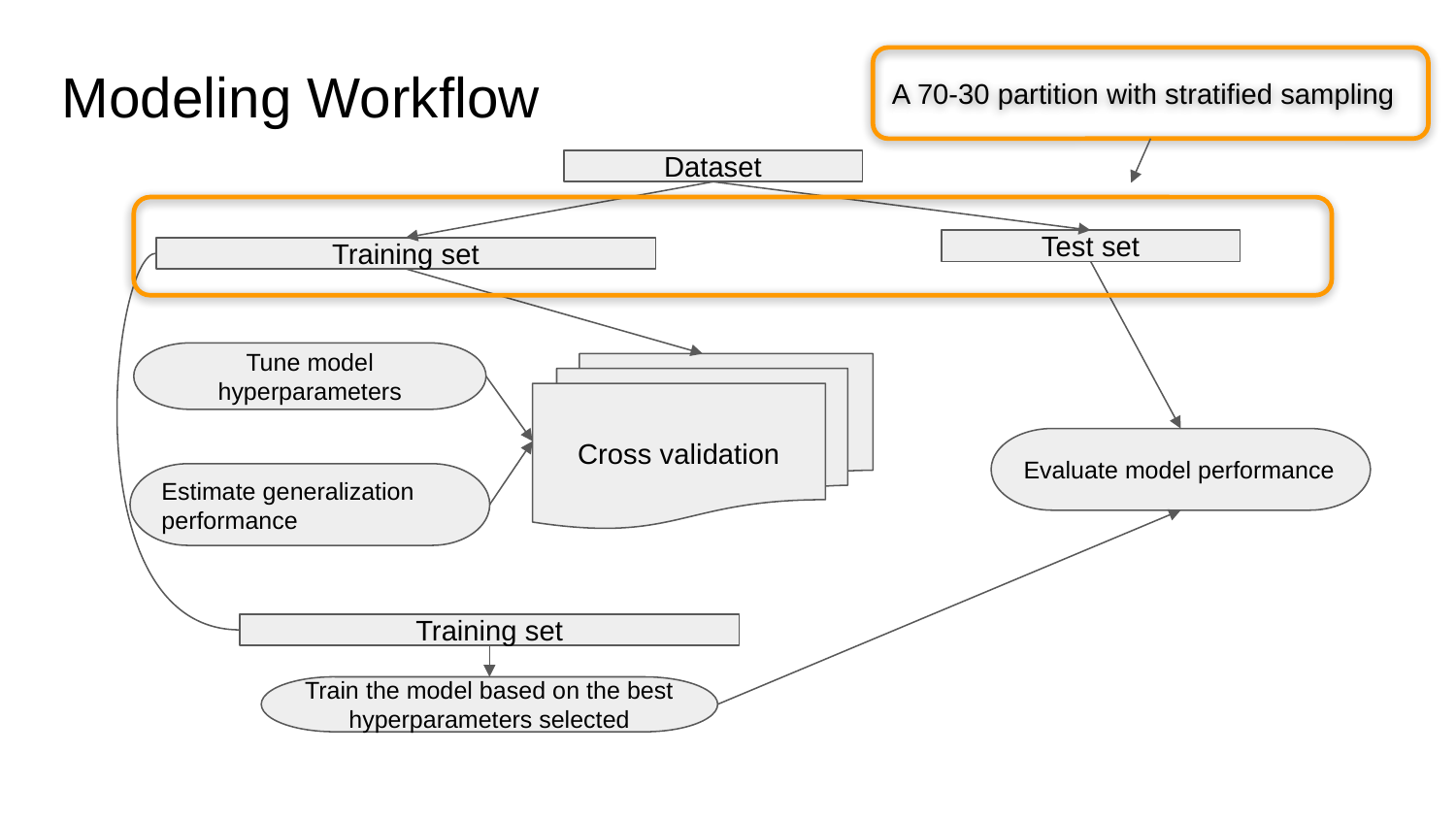

# Modeling Workflow
A 70-30 partition with stratified sampling
Dataset

Test set
Training set
Tune model hyperparameters
Cross validation
Evaluate model performance
Estimate generalization performance
Training set
Train the model based on the best hyperparameters selected